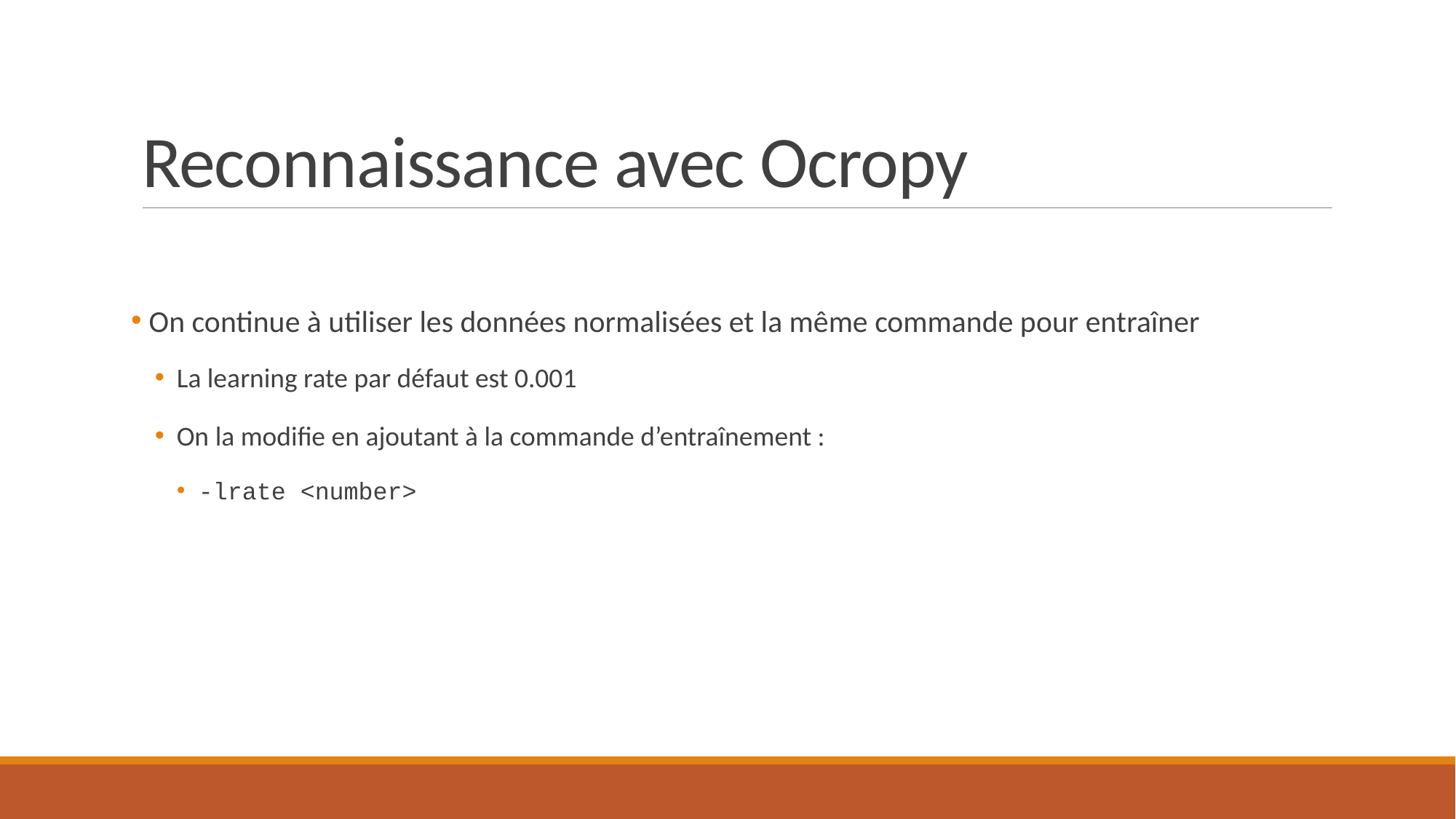

# Reconnaissance avec Ocropy

 On continue à utiliser les données normalisées et la même commande pour entraîner
La learning rate par défaut est 0.001
On la modifie en ajoutant à la commande d’entraînement :
-lrate <number>